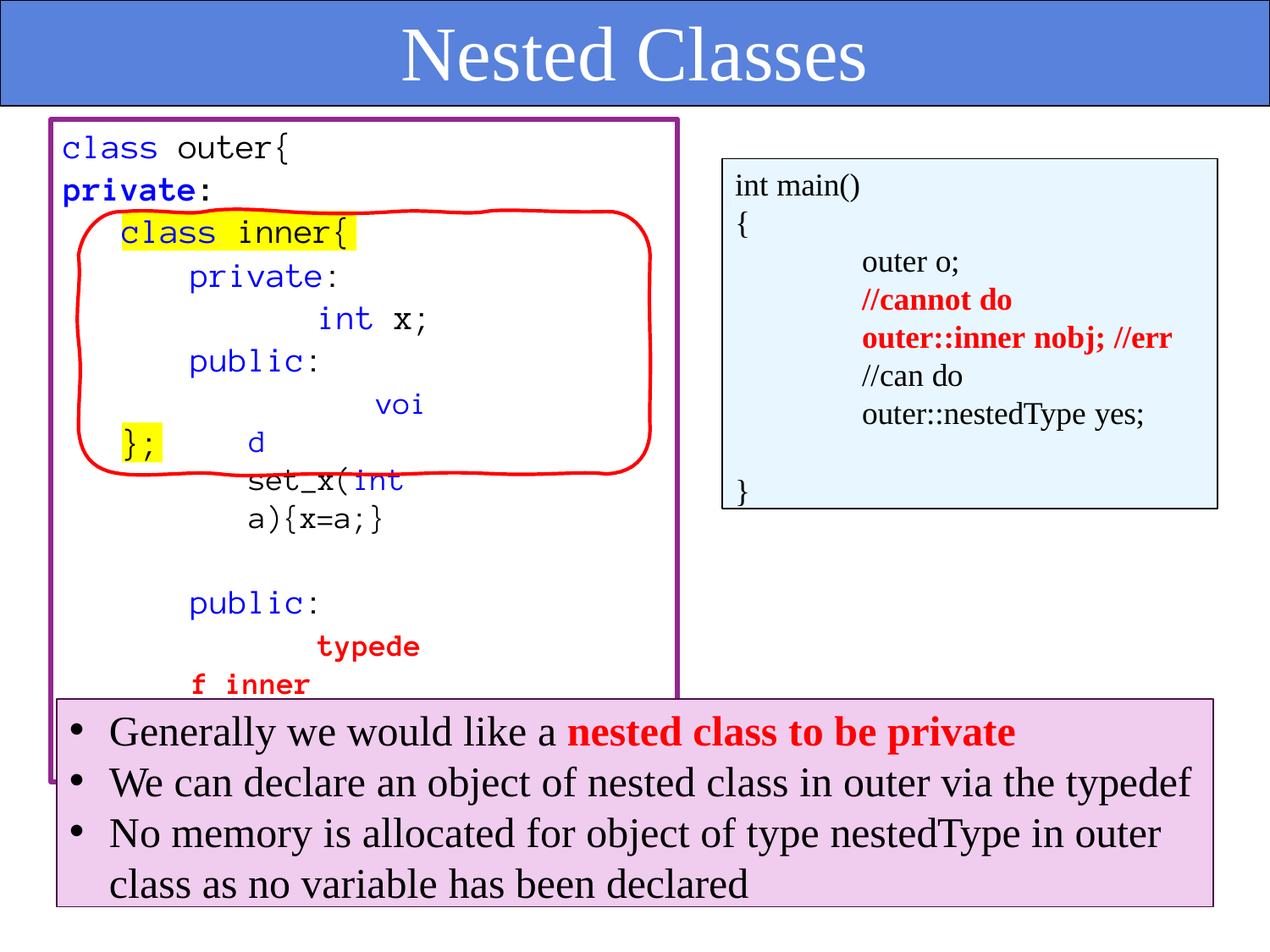

# Nested Classes
class outer{
private:

private:
int x; public:
void set_x(int a){x=a;}

public:
typedef inner nestedType;
};
int main()
{
outer o;
//cannot do outer::inner nobj; //err
//can do
outer::nestedType yes;

}

class inner{
};
Generally we would like a nested class to be private
We can declare an object of nested class in outer via the typedef
No memory is allocated for object of type nestedType in outer class as no variable has been declared